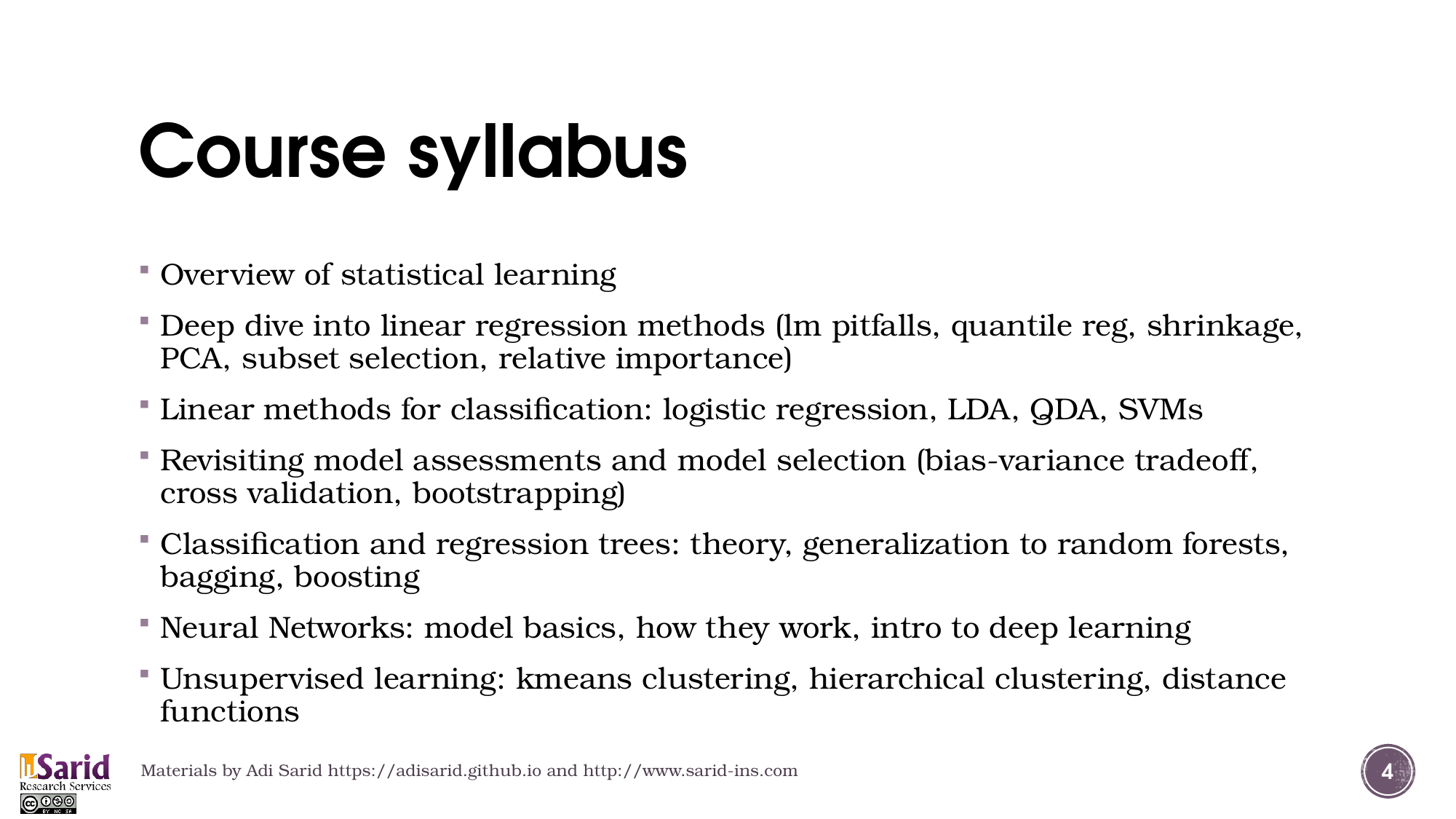

# Course syllabus
Overview of statistical learning
Deep dive into linear regression methods (lm pitfalls, quantile reg, shrinkage, PCA, subset selection, relative importance)
Linear methods for classification: logistic regression, LDA, QDA, SVMs
Revisiting model assessments and model selection (bias-variance tradeoff, cross validation, bootstrapping)
Classification and regression trees: theory, generalization to random forests, bagging, boosting
Neural Networks: model basics, how they work, intro to deep learning
Unsupervised learning: kmeans clustering, hierarchical clustering, distance functions

Materials by Adi Sarid https://adisarid.github.io and http://www.sarid-ins.com
4